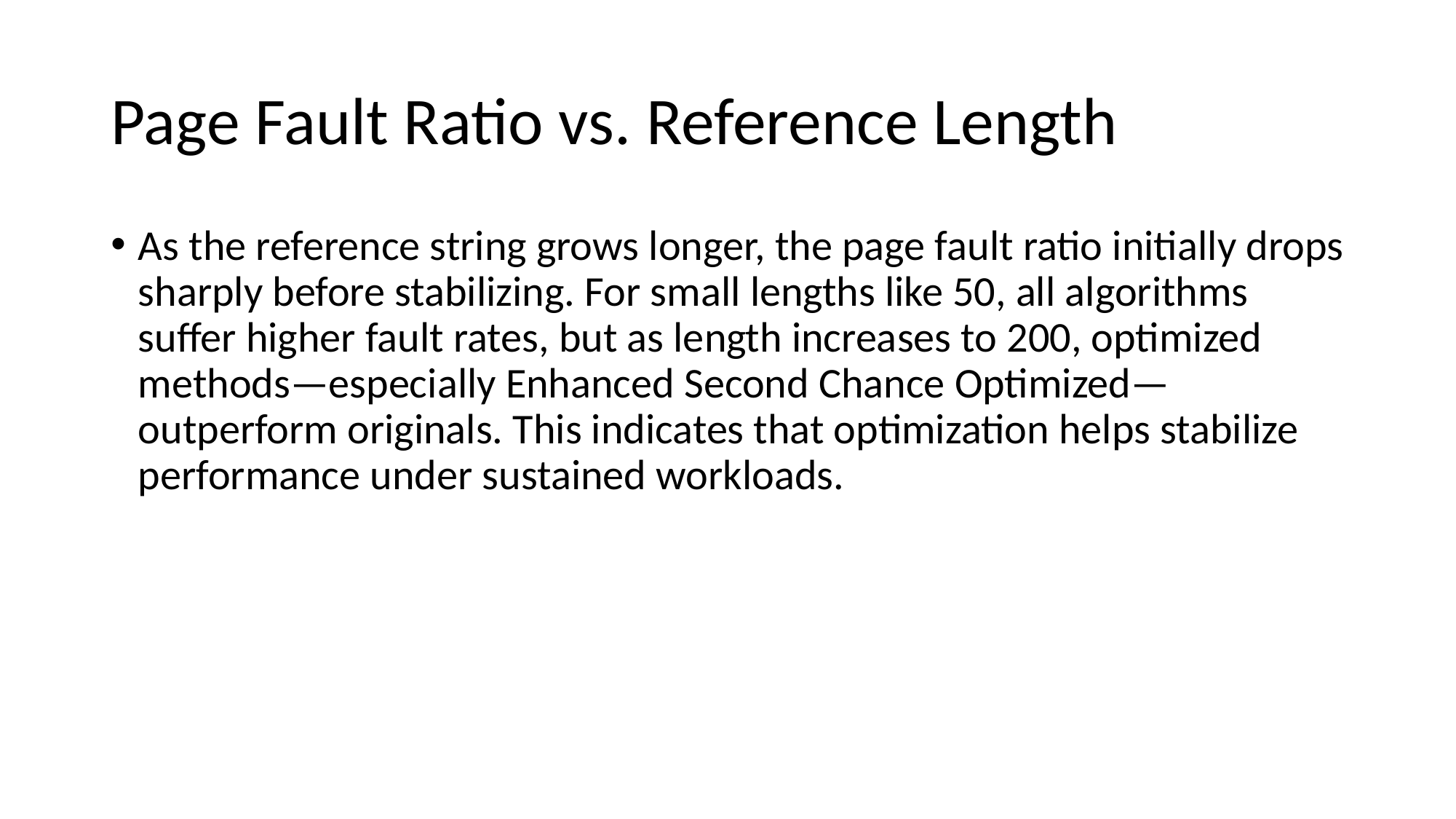

# Page Fault Ratio vs. Reference Length
As the reference string grows longer, the page fault ratio initially drops sharply before stabilizing. For small lengths like 50, all algorithms suffer higher fault rates, but as length increases to 200, optimized methods—especially Enhanced Second Chance Optimized—outperform originals. This indicates that optimization helps stabilize performance under sustained workloads.